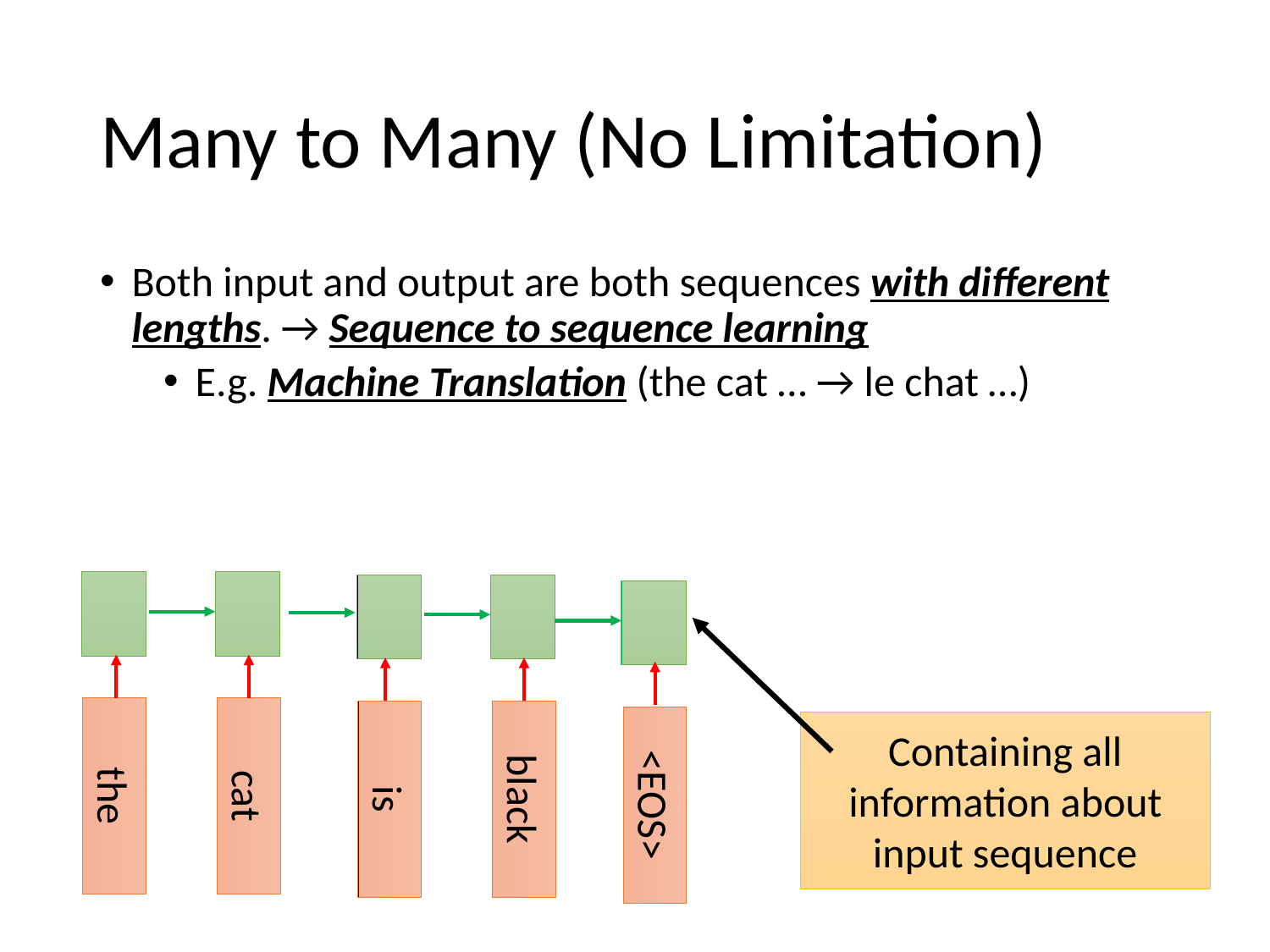

# Many to Many (No Limitation)
Both input and output are both sequences with different lengths. → Sequence to sequence learning
E.g. Machine Translation (the cat … → le chat …)

black

is

<EOS>

cat

the
Containing all information about input sequence